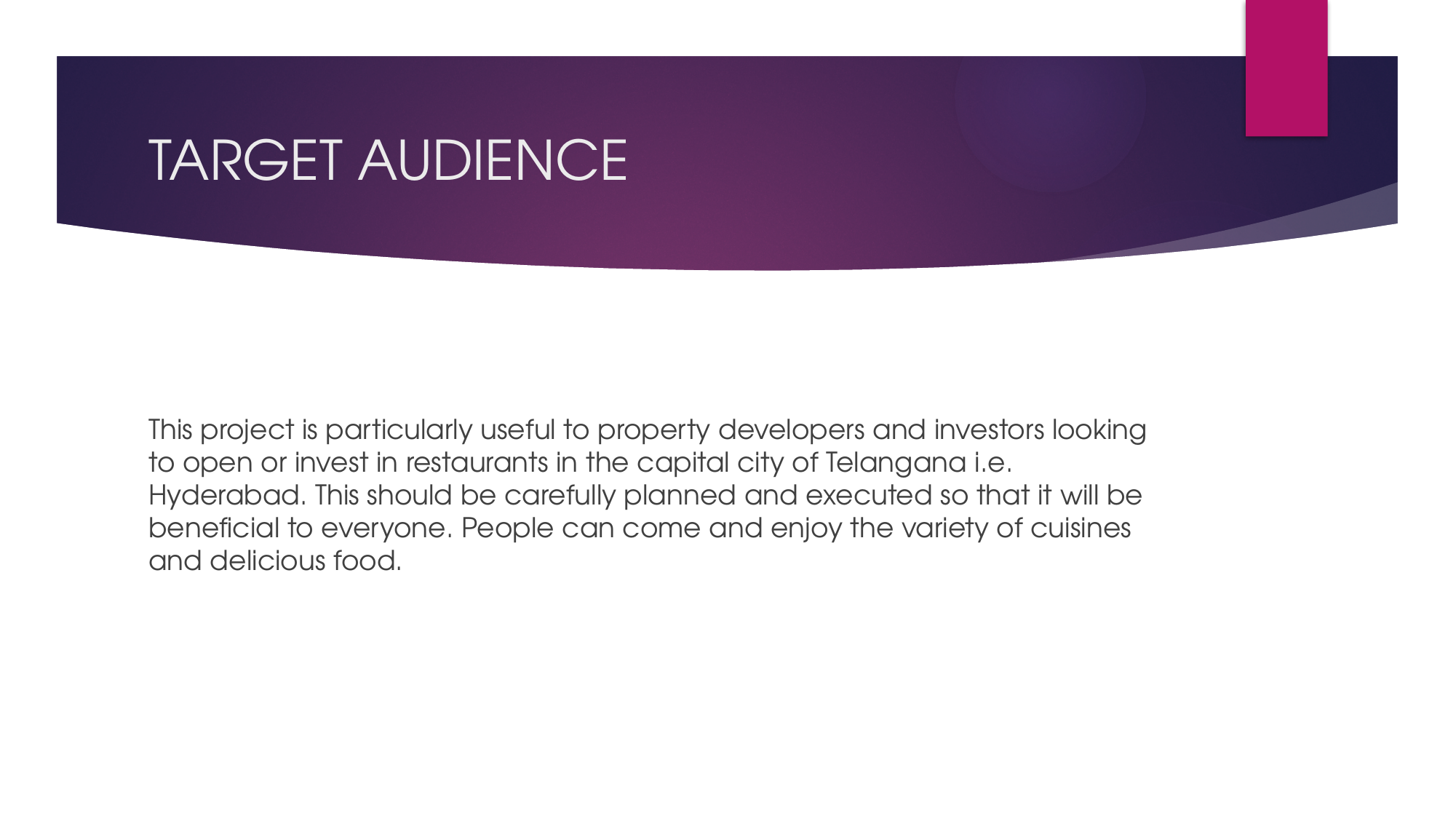

# TARGET AUDIENCE

This project is particularly useful to property developers and investors looking to open or invest in restaurants in the capital city of Telangana i.e. Hyderabad. This should be carefully planned and executed so that it will be beneficial to everyone. People can come and enjoy the variety of cuisines and delicious food.